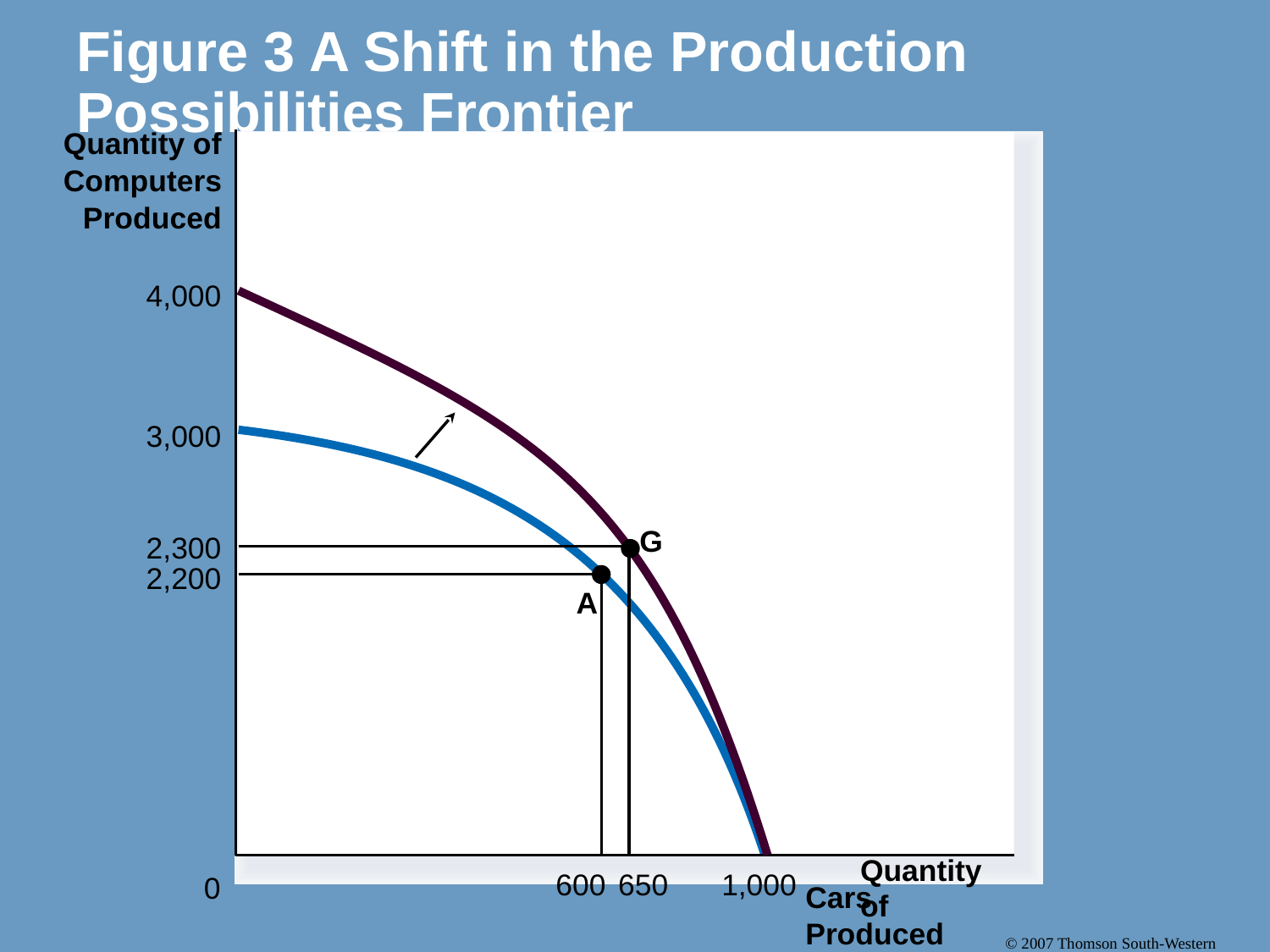

# Figure 3 A Shift in the Production Possibilities Frontier
Quantity of

Computers
Produced
4,000

3,000
1,000

G

2,300

650
2,200

600

A
Quantity of
0
Cars Produced